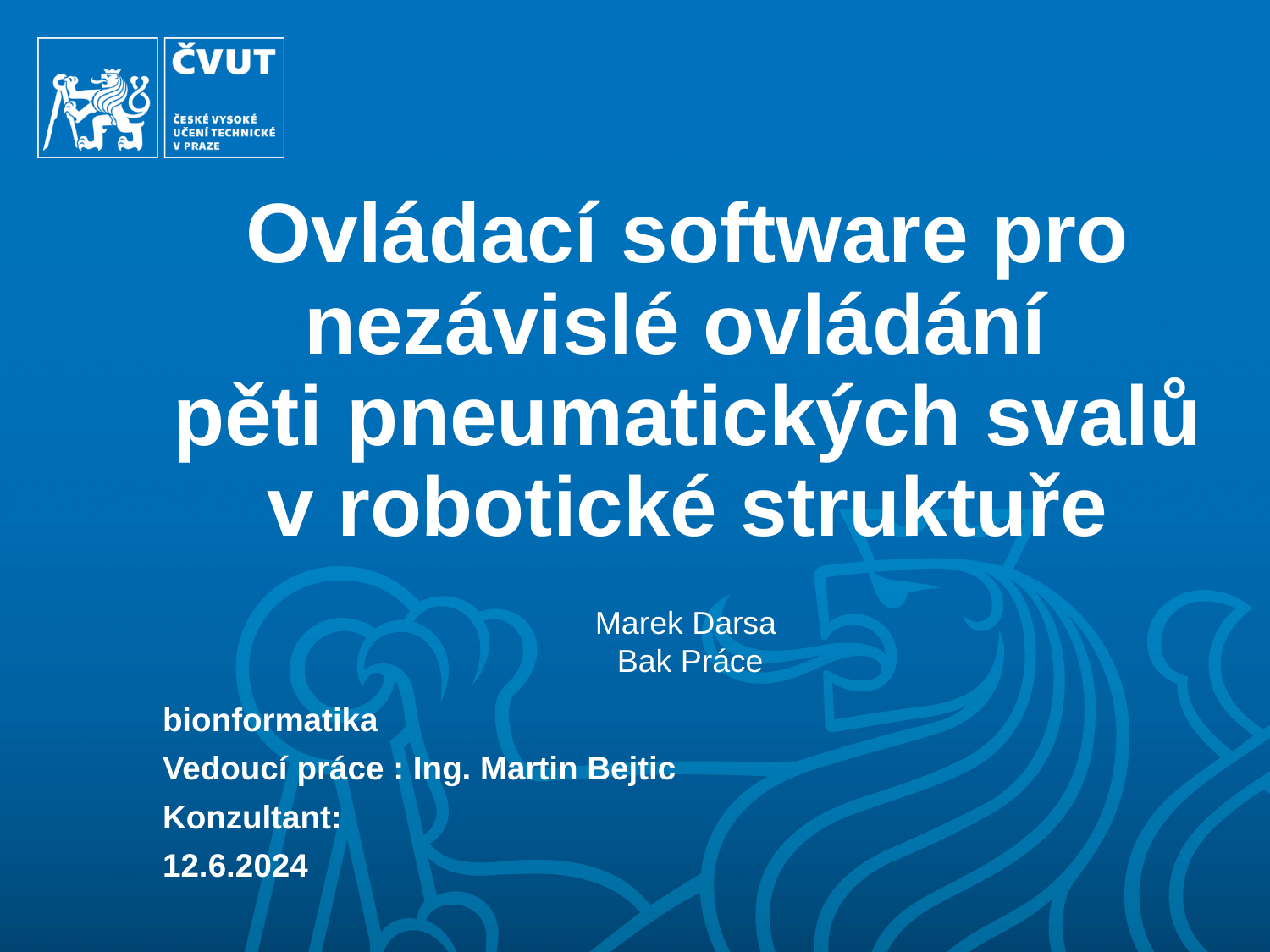

# Ovládací software pro nezávislé ovládání pěti pneumatických svalů v robotické struktuře
Marek Darsa
Bak Práce

bionformatika
Vedoucí práce : Ing. Martin Bejtic
Konzultant:
12.6.2024